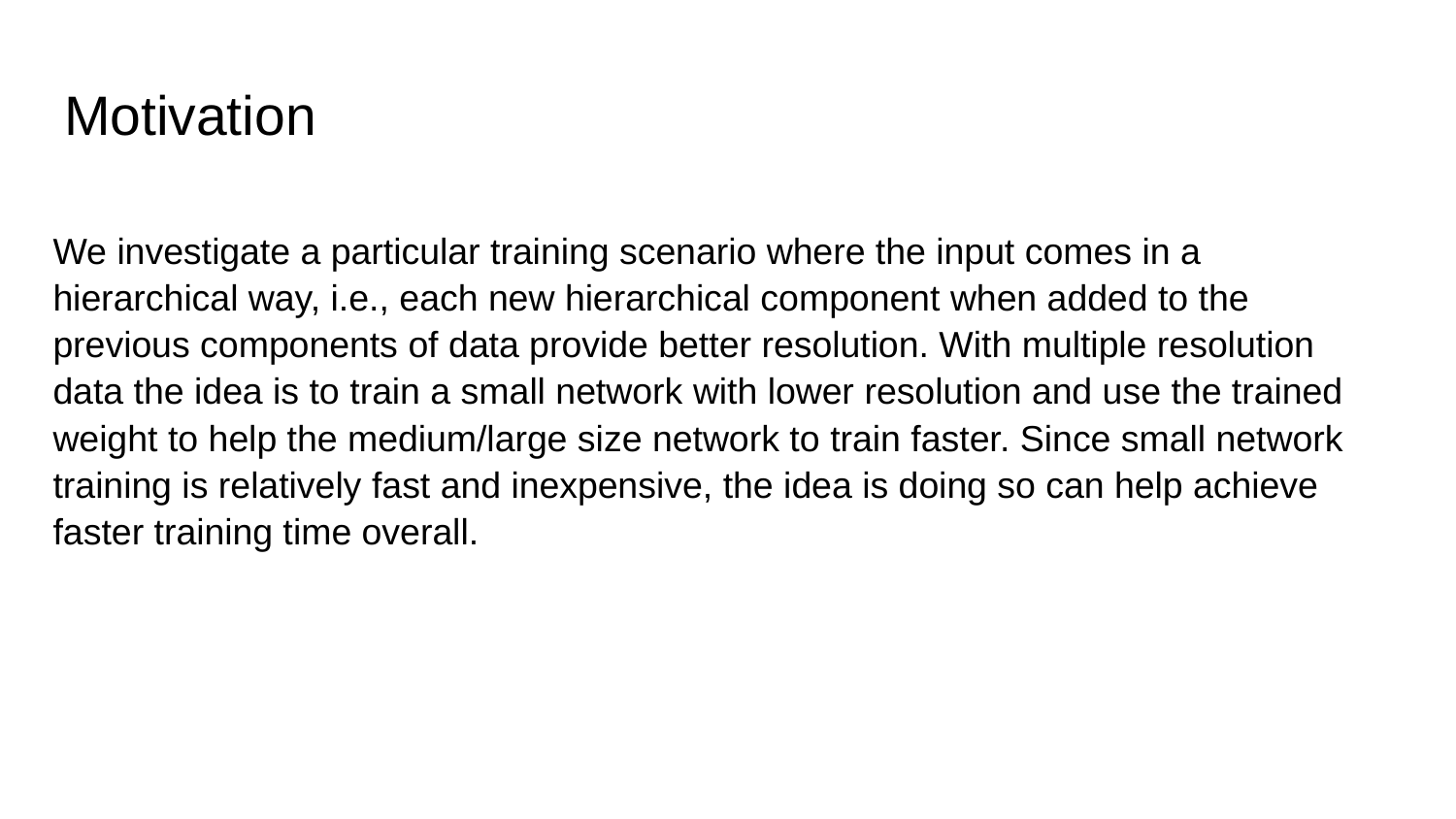

# Motivation

We investigate a particular training scenario where the input comes in a hierarchical way, i.e., each new hierarchical component when added to the previous components of data provide better resolution. With multiple resolution data the idea is to train a small network with lower resolution and use the trained weight to help the medium/large size network to train faster. Since small network training is relatively fast and inexpensive, the idea is doing so can help achieve faster training time overall.